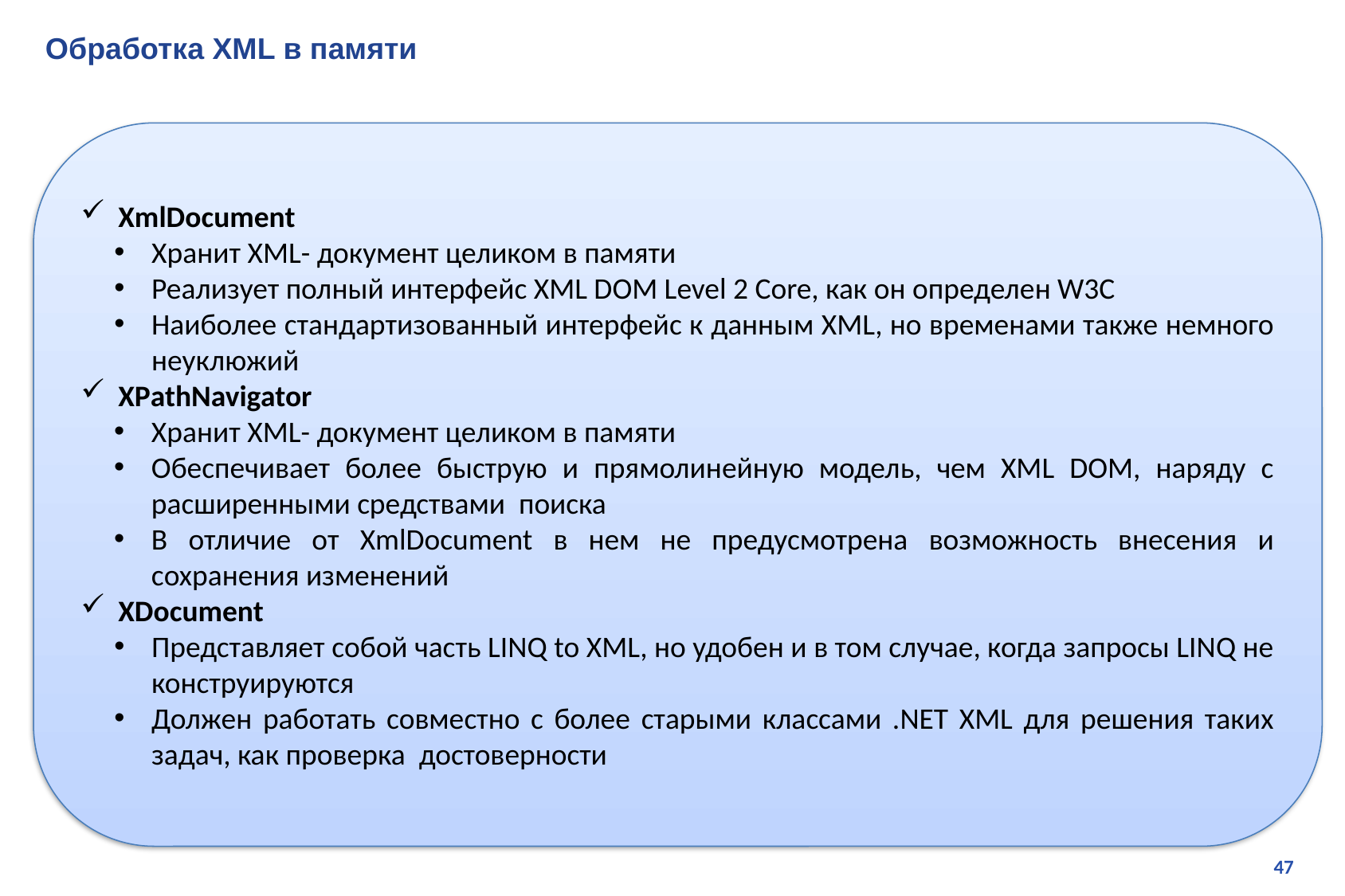

# Обработка XML в памяти

XmlDocument
Хранит XML- документ целиком в памяти
Реализует полный интерфейс XML DOM Level 2 Core, как он определен W3C
Наиболее стандартизованный интерфейс к данным XML, но временами также немного неуклюжий
XPathNavigator
Хранит XML- документ целиком в памяти
Обеспечивает более быструю и прямолинейную модель, чем XML DOM, наряду с расширенными средствами  поиска
В отличие от XmlDocument в нем не предусмотрена возможность внесения и сохранения изменений
XDocument
Представляет собой часть LINQ to XML, но удобен и в том случае, когда запросы LINQ не конструируются
Должен работать совместно с более старыми классами .NET XML для решения таких задач, как проверка  достоверности